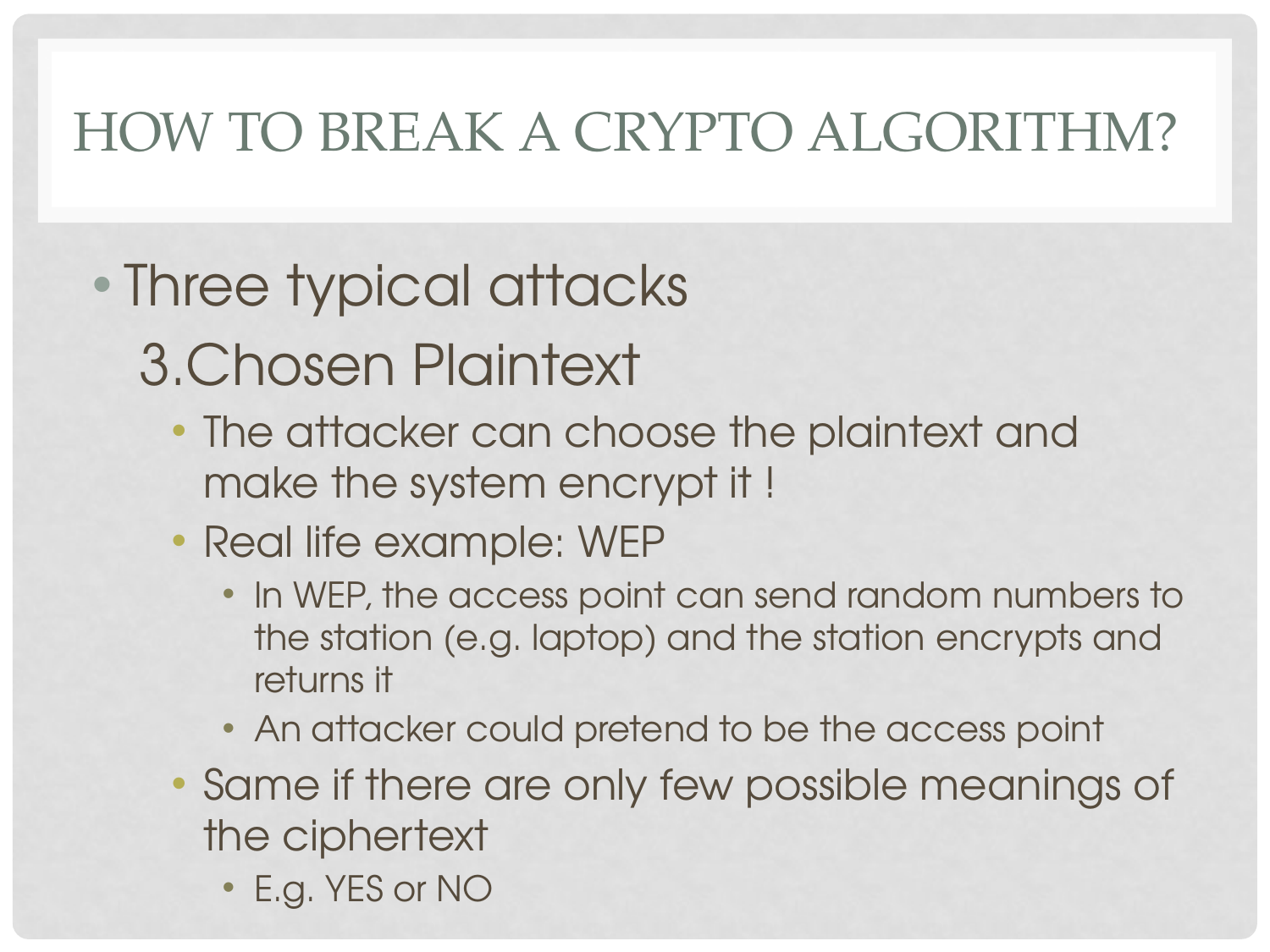

# HOW TO BREAK A CRYPTO ALGORITHM?
Three typical attacks
   3.Chosen Plaintext
The attacker can choose the plaintext and make the system encrypt it !
Real life example: WEP
In WEP, the access point can send random numbers to the station (e.g. laptop) and the station encrypts and returns it
An attacker could pretend to be the access point
Same if there are only few possible meanings of the ciphertext
E.g. YES or NO